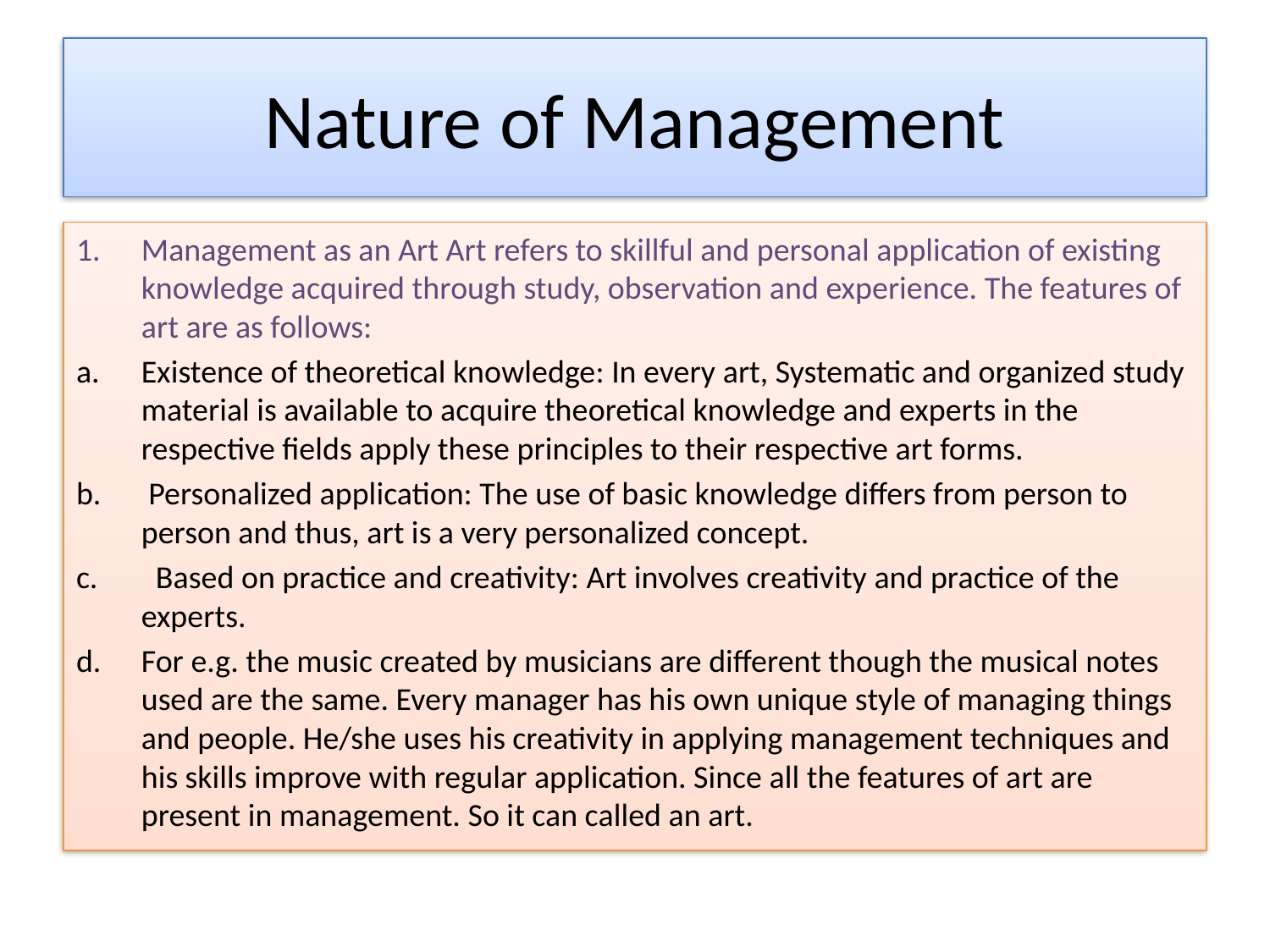

# Nature of Management
Management as an Art Art refers to skillful and personal application of existing knowledge acquired through study, observation and experience. The features of art are as follows:
Existence of theoretical knowledge: In every art, Systematic and organized study material is available to acquire theoretical knowledge and experts in the respective fields apply these principles to their respective art forms.
 Personalized application: The use of basic knowledge differs from person to person and thus, art is a very personalized concept.
  Based on practice and creativity: Art involves creativity and practice of the experts.
For e.g. the music created by musicians are different though the musical notes used are the same. Every manager has his own unique style of managing things and people. He/she uses his creativity in applying management techniques and his skills improve with regular application. Since all the features of art are present in management. So it can called an art.